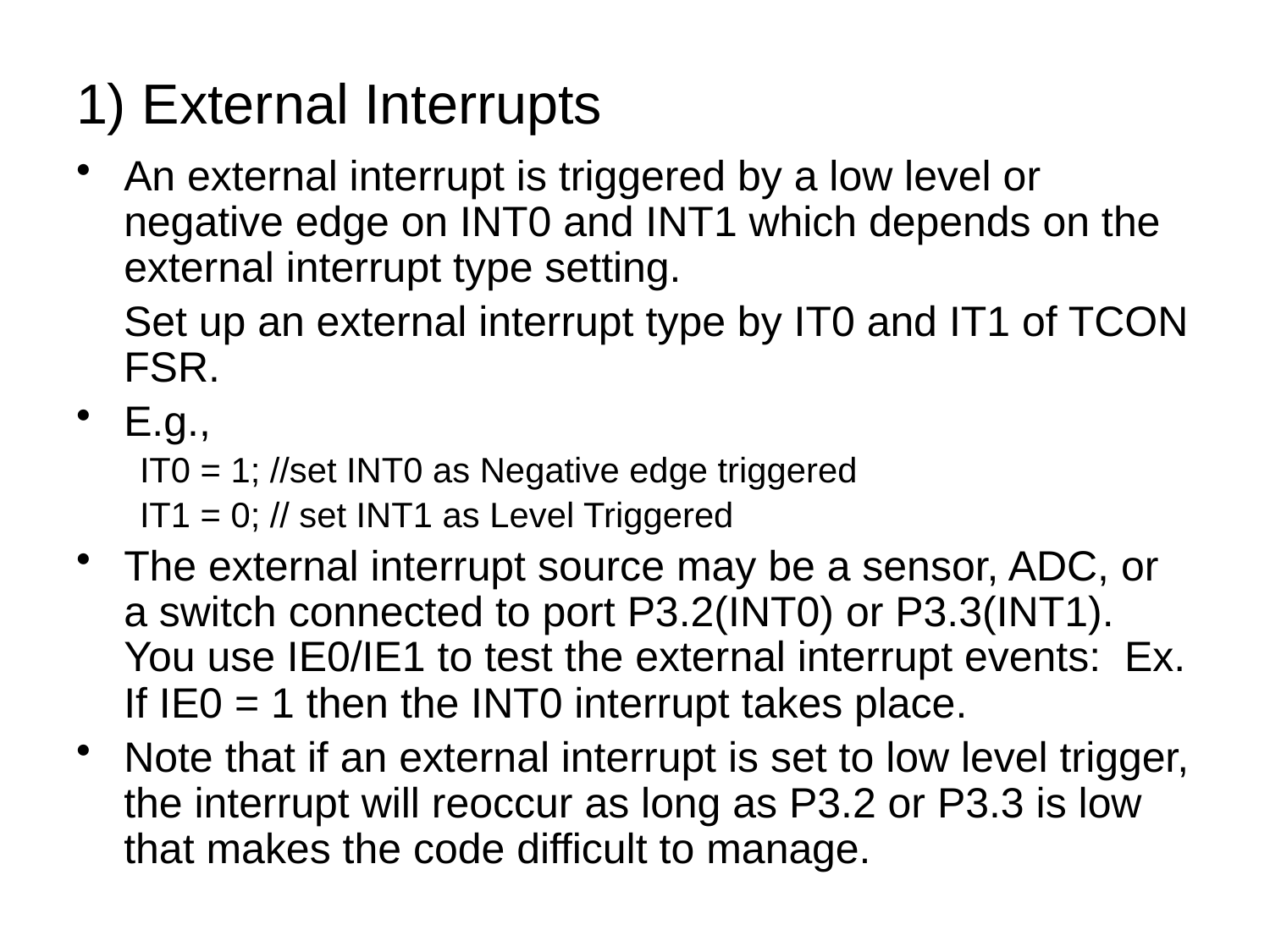

# 1) External Interrupts
An external interrupt is triggered by a low level or negative edge on INT0 and INT1 which depends on the external interrupt type setting.
    Set up an external interrupt type by IT0 and IT1 of TCON FSR.
E.g.,
IT0 = 1; //set INT0 as Negative edge triggered
IT1 = 0; // set INT1 as Level Triggered
The external interrupt source may be a sensor, ADC, or a switch connected to port P3.2(INT0) or P3.3(INT1). You use IE0/IE1 to test the external interrupt events:  Ex. If IE0 = 1 then the INT0 interrupt takes place.
Note that if an external interrupt is set to low level trigger, the interrupt will reoccur as long as P3.2 or P3.3 is low that makes the code difficult to manage.